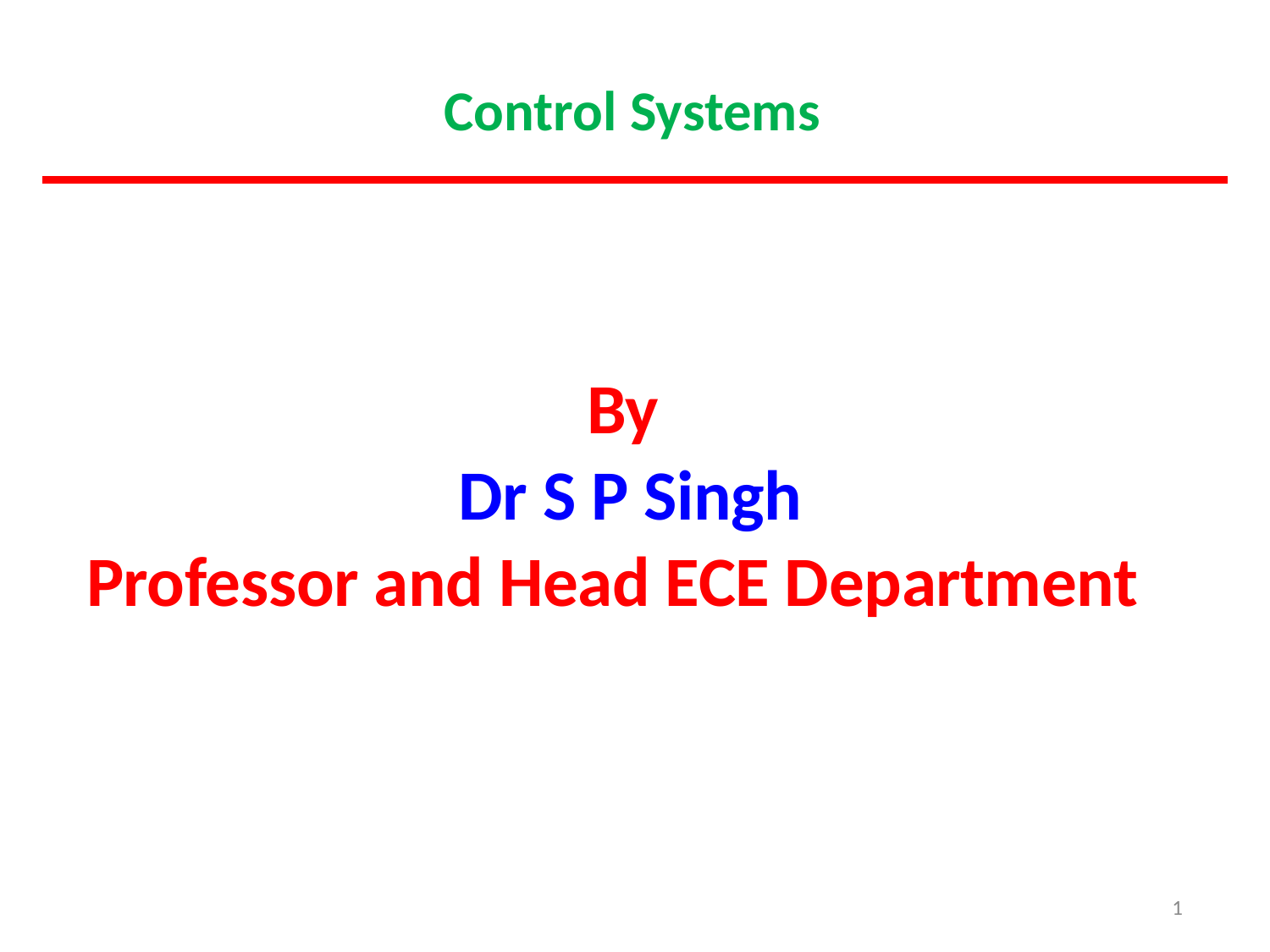

# Control Systems

By
Dr S P Singh
Professor and Head ECE Department
1